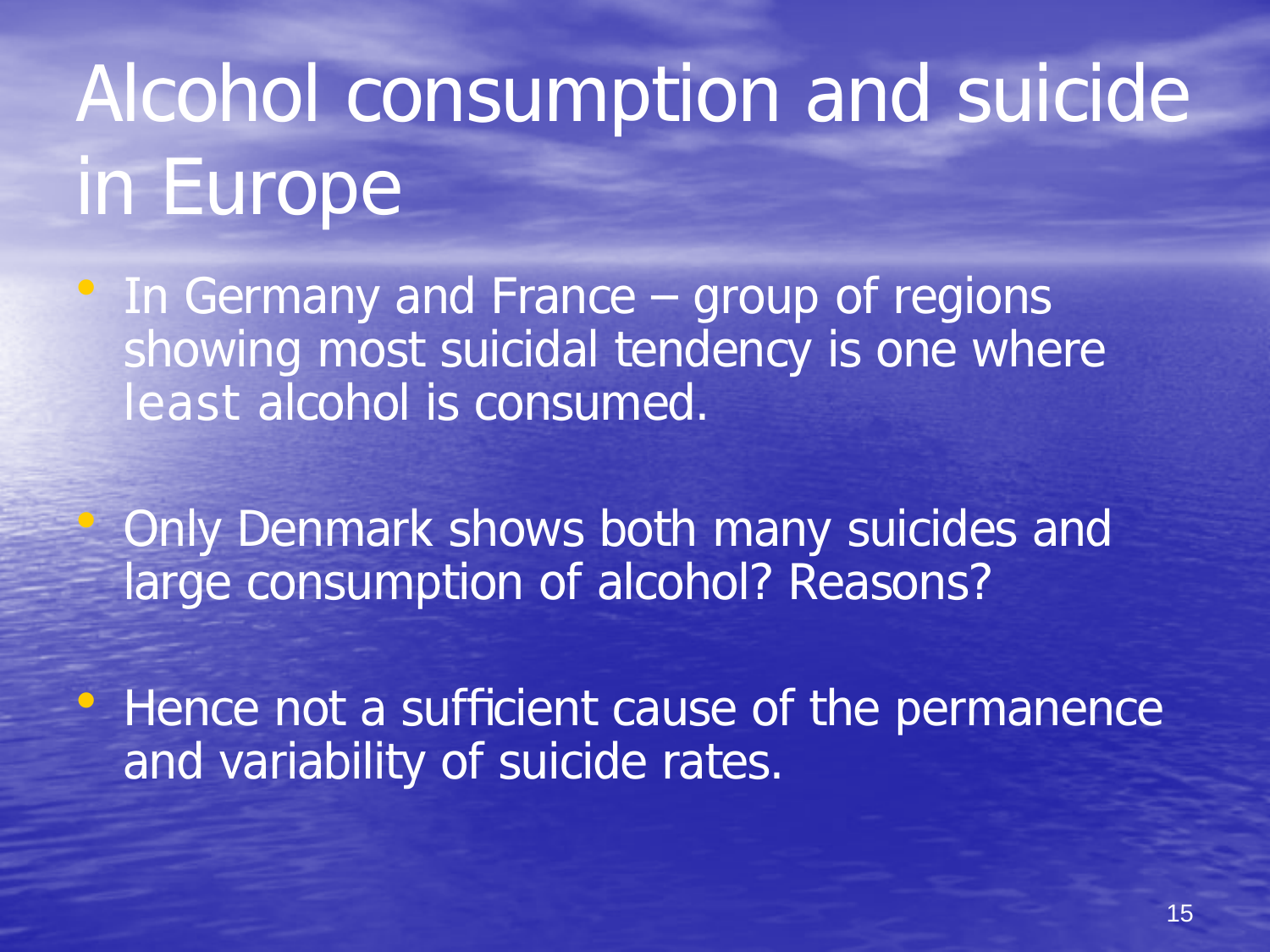

# Alcohol consumption and suicide in Europe
In Germany and France – group of regions showing most suicidal tendency is one where least alcohol is consumed.

Only Denmark shows both many suicides and large consumption of alcohol? Reasons?

Hence not a sufficient cause of the permanence and variability of suicide rates.
15